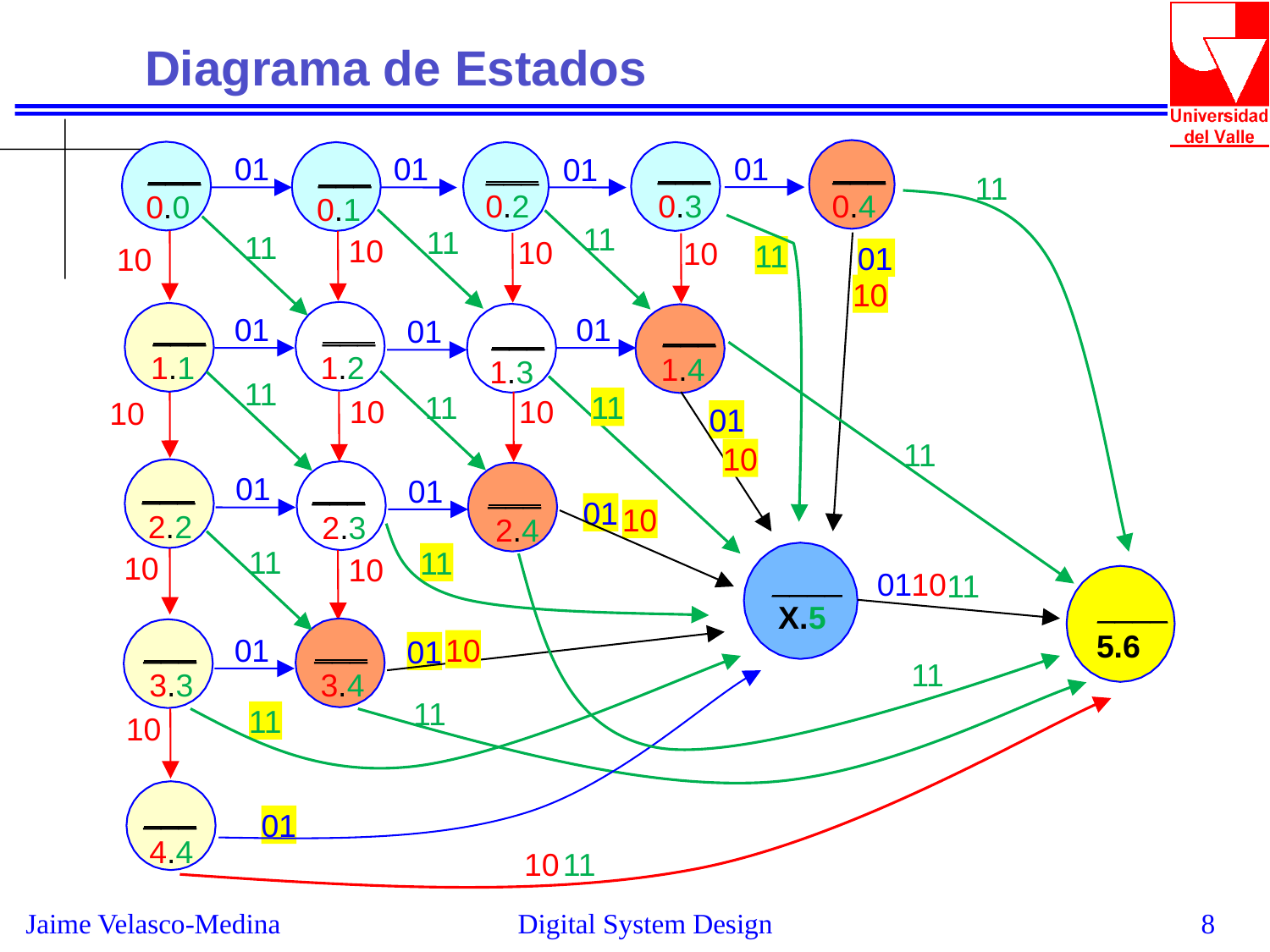

Diagrama de Estados

___
0.3
___
0.4
___
0.2
___
0.0
01
01
01
01
___
0.1
11

11
11
11

10

10

10
11
01
10
10

___
1.2
___
1.1
01
01
___
1.4
01
___
1.3

11
11
11

10

10

10
01
11
10

___
2.2
___
2.3
01
01
___
2.4
01
10

11

____
X.5
11

10

10

10
01
11

____
5.6

___
3.4
___
3.3
01
10

01
11

11

11

10

___
4.4
01
10
11